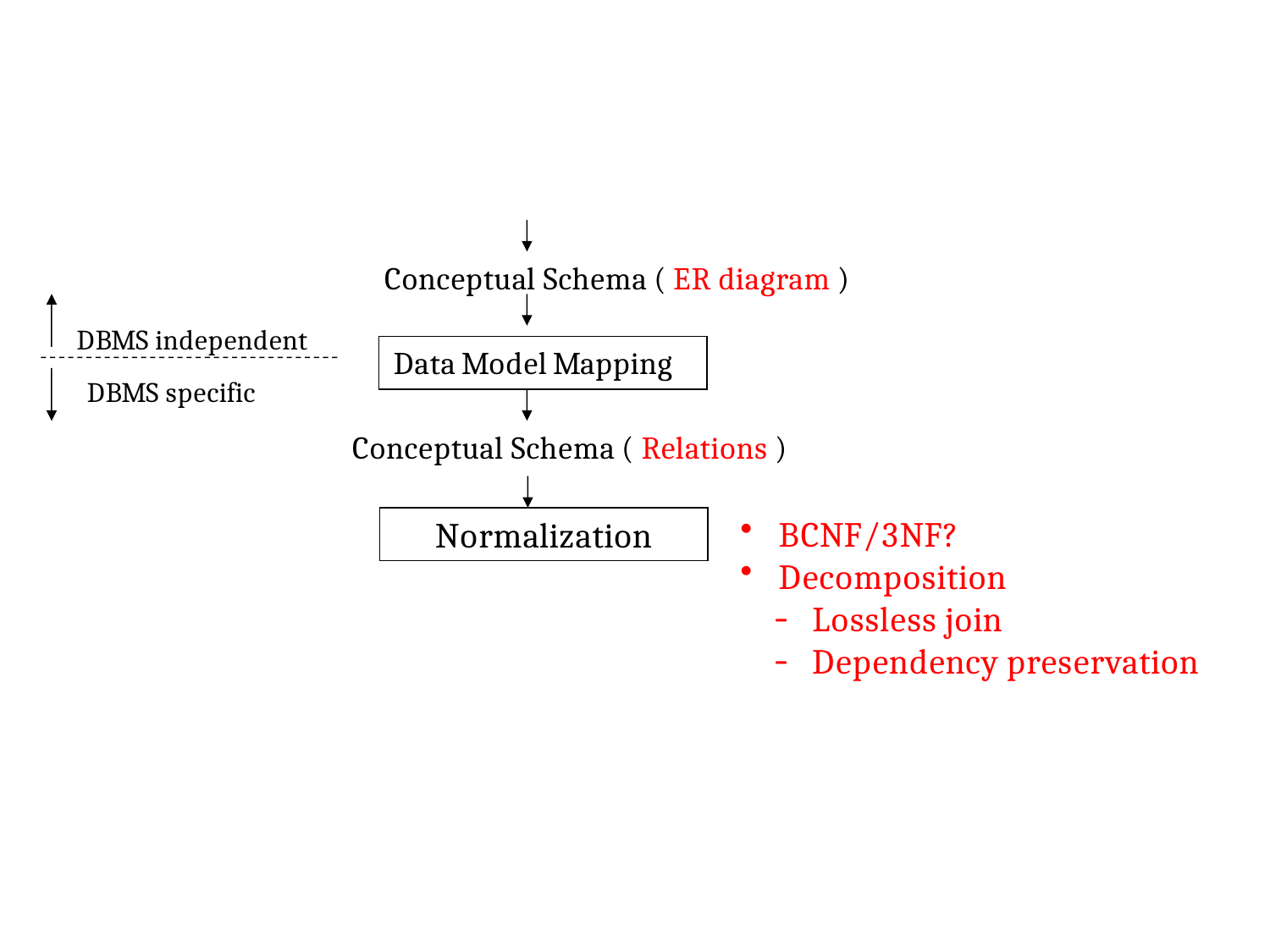

Conceptual Schema ( ER diagram )

DBMS independent
Data Model Mapping

DBMS specific

Conceptual Schema ( Relations )

 BCNF/3NF?
 Decomposition
 Lossless join
 Dependency preservation
Normalization